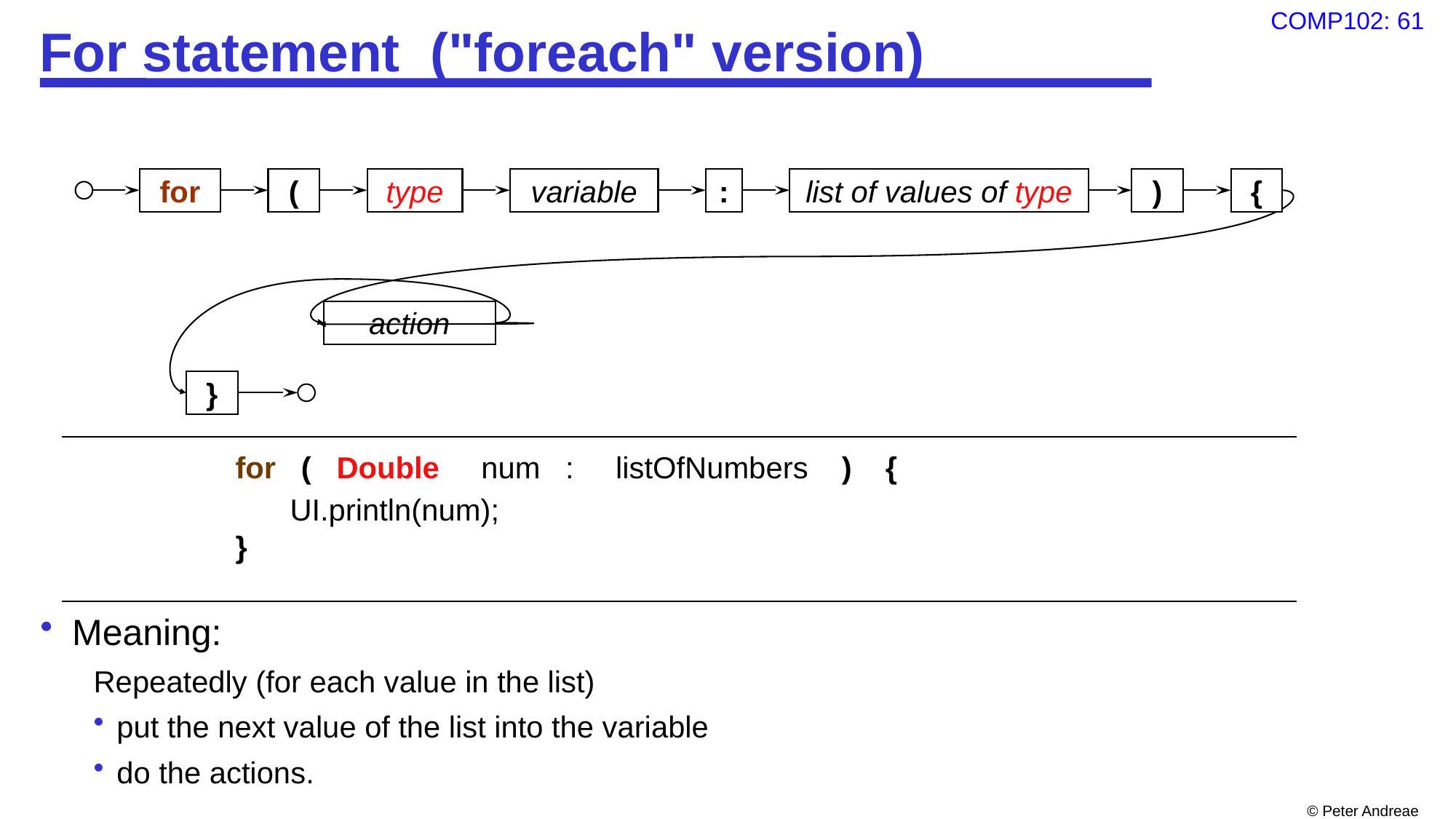

# For statement  ("foreach" version)

for   (   Double     num   :     listOfNumbers    )    {
UI.println(num);
}
Meaning:
Repeatedly (for each value in the list)
put the next value of the list into the variable
do the actions.

for
(
type
variable
:
list of values of type
)
{

action
}